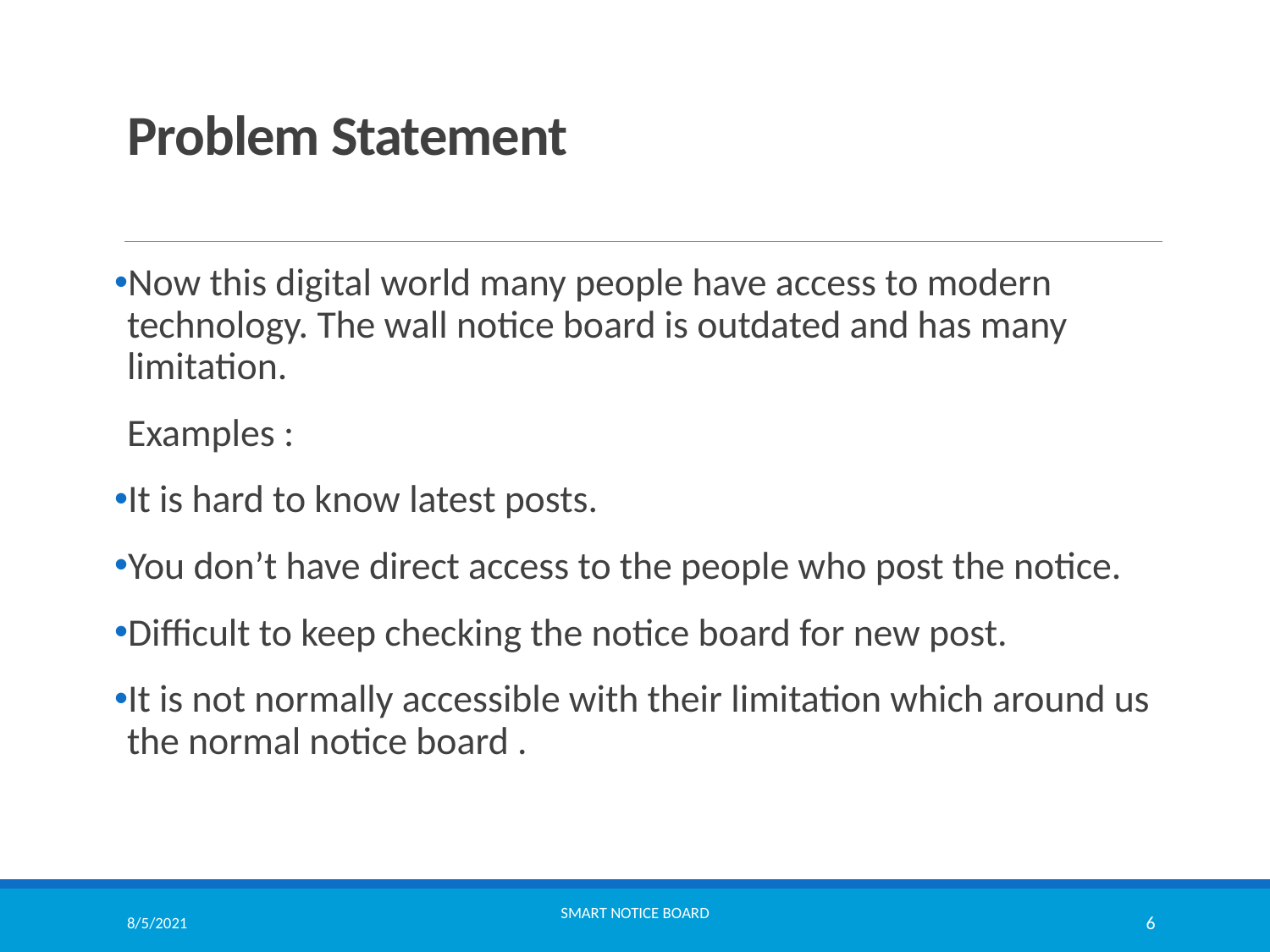

# Problem Statement
Now this digital world many people have access to modern technology. The wall notice board is outdated and has many limitation.
Examples :
It is hard to know latest posts.
You don’t have direct access to the people who post the notice.
Difficult to keep checking the notice board for new post.
It is not normally accessible with their limitation which around us the normal notice board .

8/5/2021
Smart notice board

6